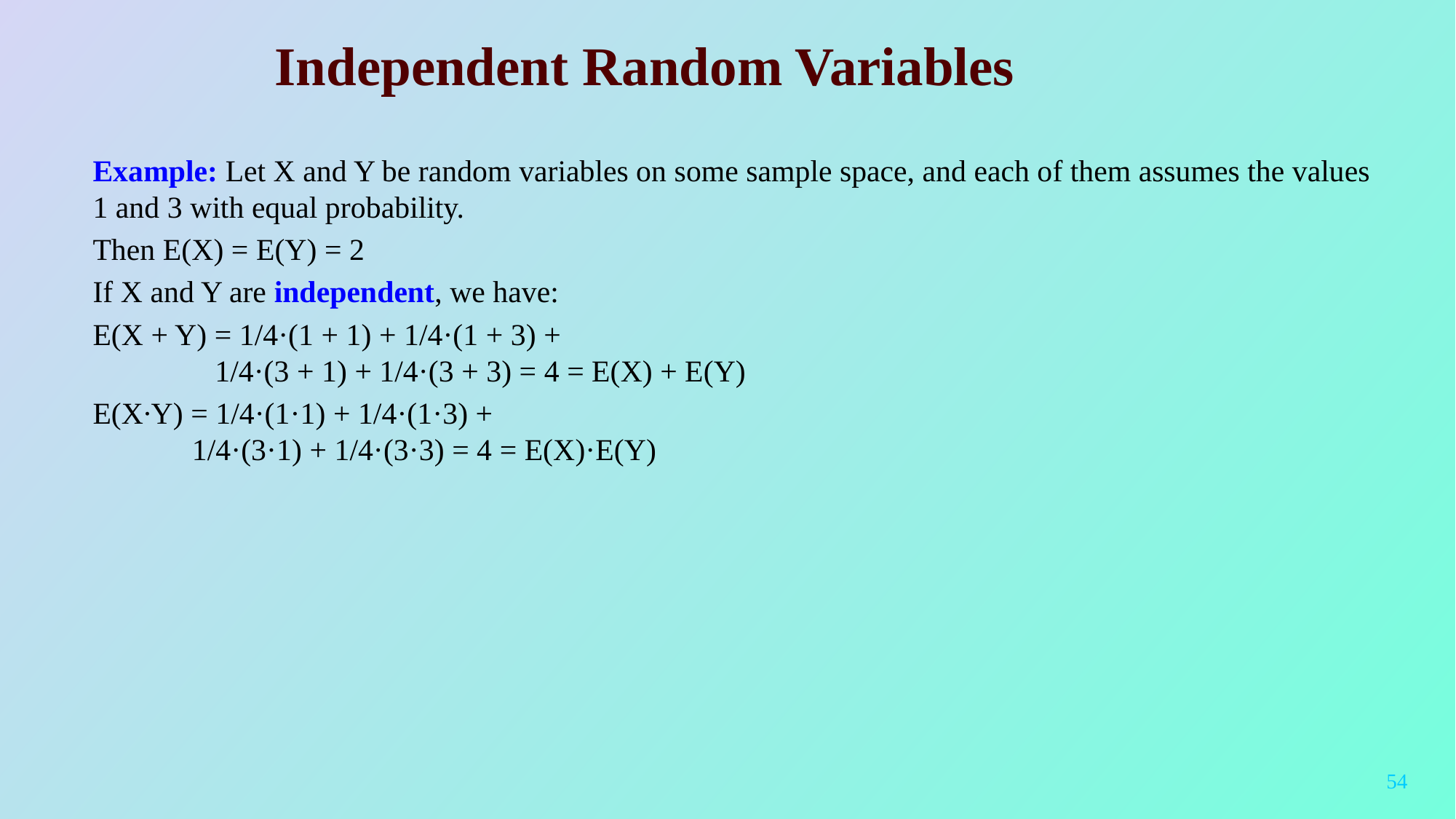

54
# Independent Random Variables
Example: Let X and Y be random variables on some sample space, and each of them assumes the values 1 and 3 with equal probability.
Then E(X) = E(Y) = 2
If X and Y are independent, we have:
E(X + Y) = 1/4·(1 + 1) + 1/4·(1 + 3) +
                1/4·(3 + 1) + 1/4·(3 + 3) = 4 = E(X) + E(Y)
E(X∙Y) = 1/4·(1·1) + 1/4·(1·3) +
             1/4·(3·1) + 1/4·(3·3) = 4 = E(X)·E(Y)